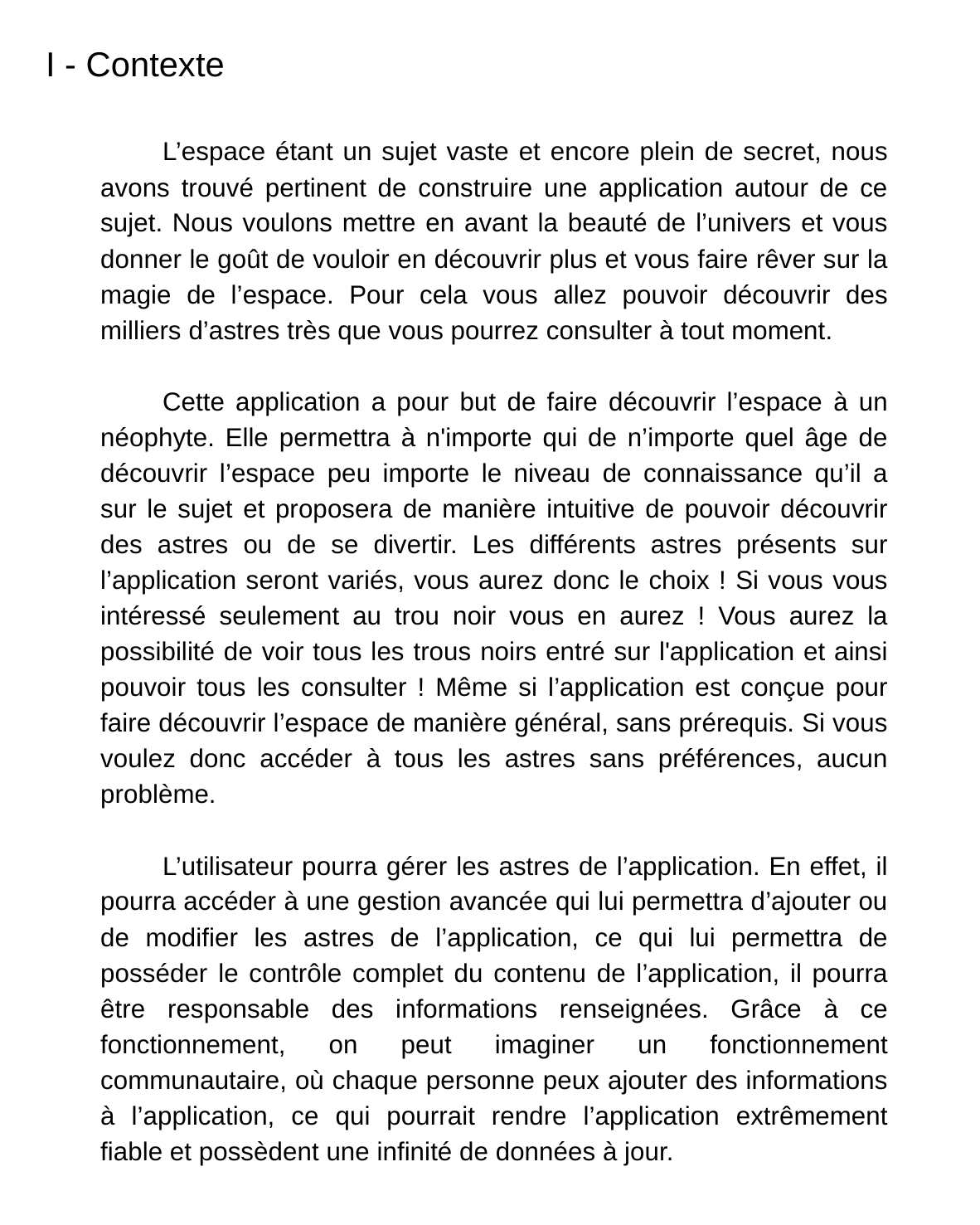

# I - Contexte
L’espace étant un sujet vaste et encore plein de secret, nous avons trouvé pertinent de construire une application autour de ce sujet. Nous voulons mettre en avant la beauté de l’univers et vous donner le goût de vouloir en découvrir plus et vous faire rêver sur la magie de l’espace. Pour cela vous allez pouvoir découvrir des milliers d’astres très que vous pourrez consulter à tout moment.

Cette application a pour but de faire découvrir l’espace à un néophyte. Elle permettra à n'importe qui de n’importe quel âge de découvrir l’espace peu importe le niveau de connaissance qu’il a sur le sujet et proposera de manière intuitive de pouvoir découvrir des astres ou de se divertir. Les différents astres présents sur l’application seront variés, vous aurez donc le choix ! Si vous vous intéressé seulement au trou noir vous en aurez ! Vous aurez la possibilité de voir tous les trous noirs entré sur l'application et ainsi pouvoir tous les consulter ! Même si l’application est conçue pour faire découvrir l’espace de manière général, sans prérequis. Si vous voulez donc accéder à tous les astres sans préférences, aucun problème.

L’utilisateur pourra gérer les astres de l’application. En effet, il pourra accéder à une gestion avancée qui lui permettra d’ajouter ou de modifier les astres de l’application, ce qui lui permettra de posséder le contrôle complet du contenu de l’application, il pourra être responsable des informations renseignées. Grâce à ce fonctionnement, on peut imaginer un fonctionnement communautaire, où chaque personne peux ajouter des informations à l’application, ce qui pourrait rendre l’application extrêmement fiable et possèdent une infinité de données à jour.